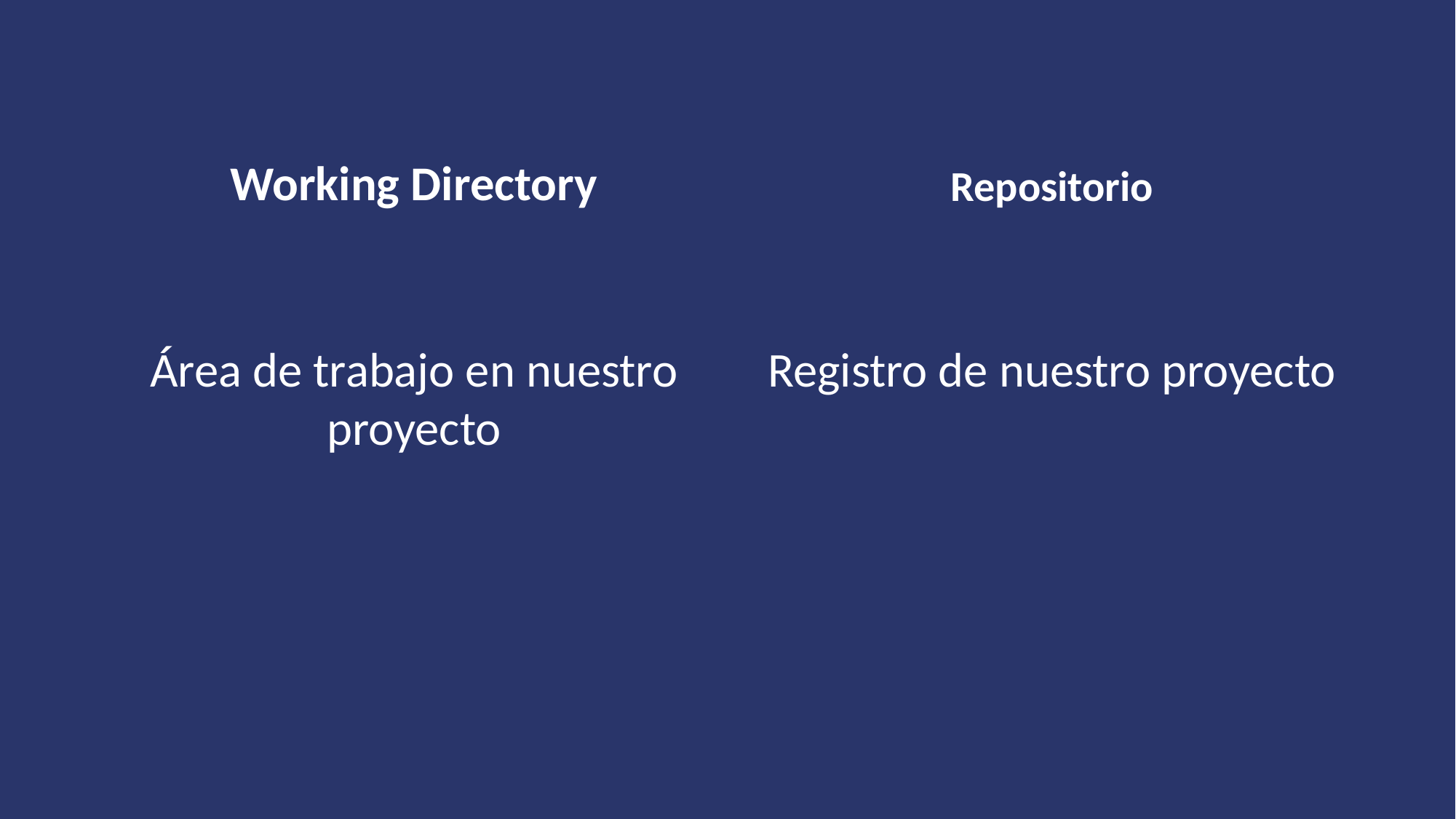

Working Directory
Repositorio
Área de trabajo en nuestro proyecto

Registro de nuestro proyecto